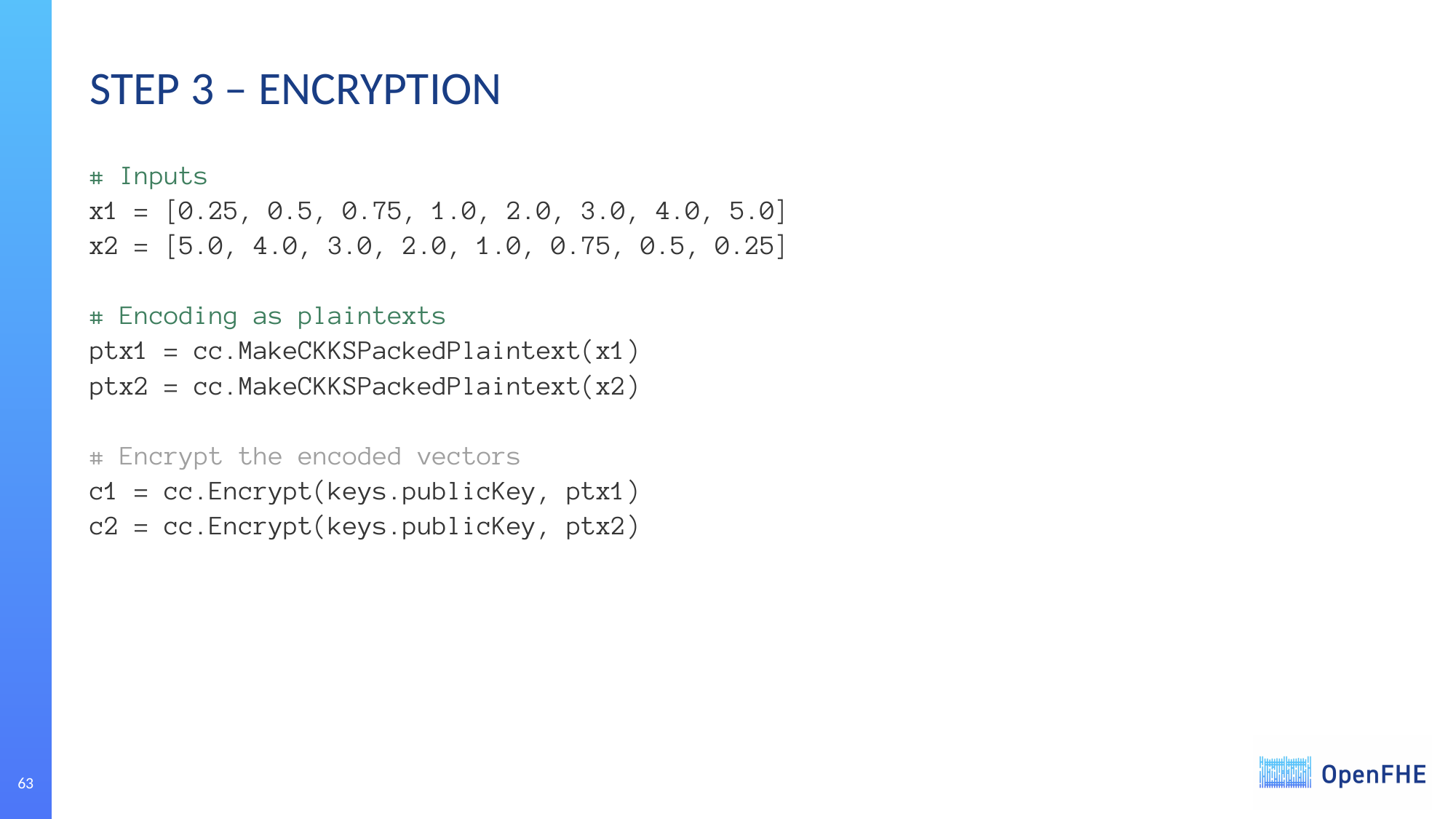

# STEP 3 – ENCRYPTION
# Inputs
x1 = [0.25, 0.5, 0.75, 1.0, 2.0, 3.0, 4.0, 5.0]
x2 = [5.0, 4.0, 3.0, 2.0, 1.0, 0.75, 0.5, 0.25]

# Encoding as plaintexts
ptx1 = cc.MakeCKKSPackedPlaintext(x1)
ptx2 = cc.MakeCKKSPackedPlaintext(x2)

# Encrypt the encoded vectors
c1 = cc.Encrypt(keys.publicKey, ptx1)
c2 = cc.Encrypt(keys.publicKey, ptx2)